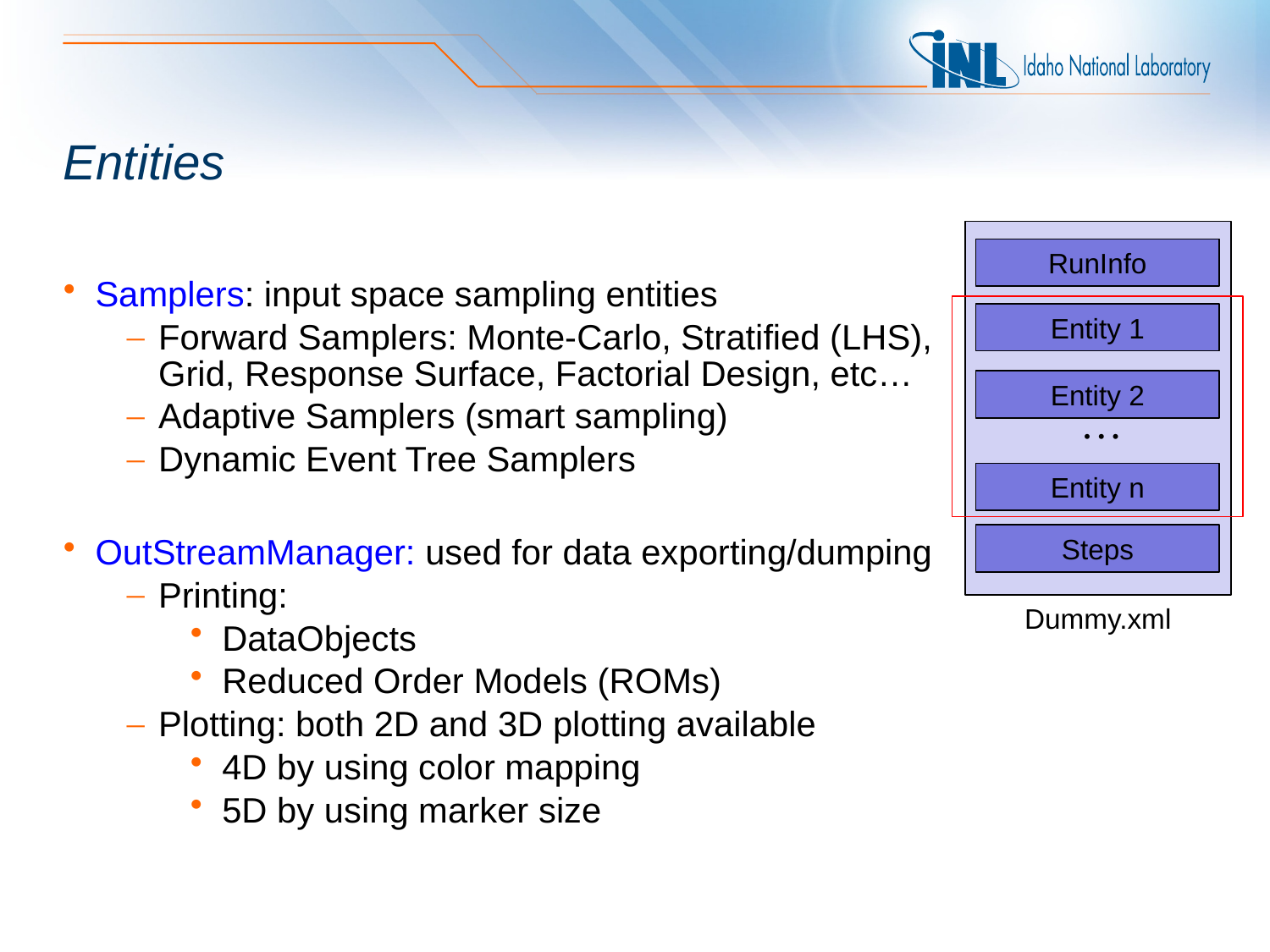

# Entities

Samplers: input space sampling entities
Forward Samplers: Monte-Carlo, Stratified (LHS), Grid, Response Surface, Factorial Design, etc…
Adaptive Samplers (smart sampling)
Dynamic Event Tree Samplers

OutStreamManager: used for data exporting/dumping
Printing:
DataObjects
Reduced Order Models (ROMs)
Plotting: both 2D and 3D plotting available
4D by using color mapping
5D by using marker size
RunInfo

Entity 1
Entity 2
…
Entity n
Steps
Dummy.xml